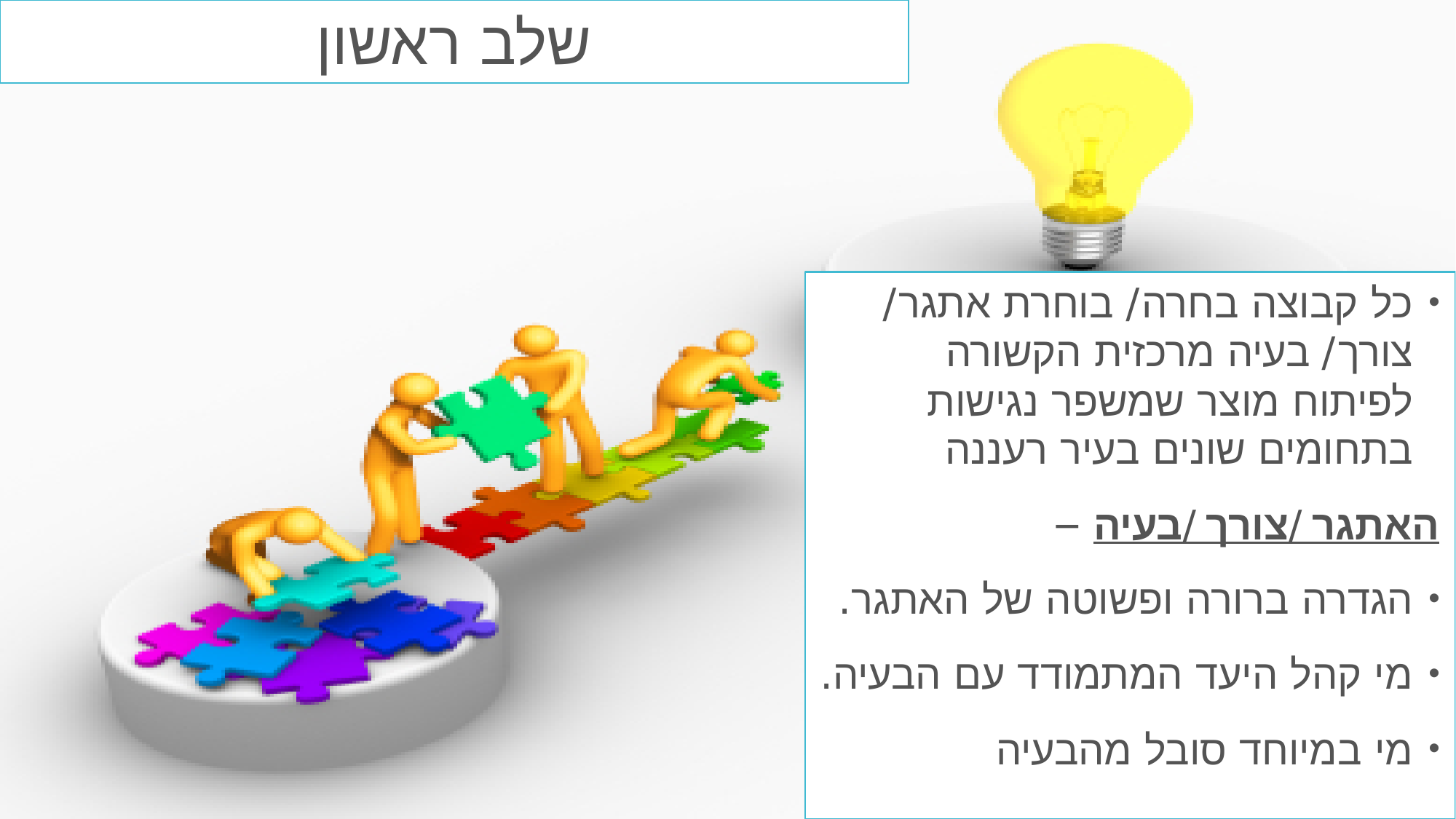

# שלב ראשון
כל קבוצה בחרה/ בוחרת אתגר/ צורך/ בעיה מרכזית הקשורה לפיתוח מוצר שמשפר נגישות בתחומים שונים בעיר רעננה
האתגר/צורך/בעיה –
הגדרה ברורה ופשוטה של האתגר.
מי קהל היעד המתמודד עם הבעיה.
מי במיוחד סובל מהבעיה